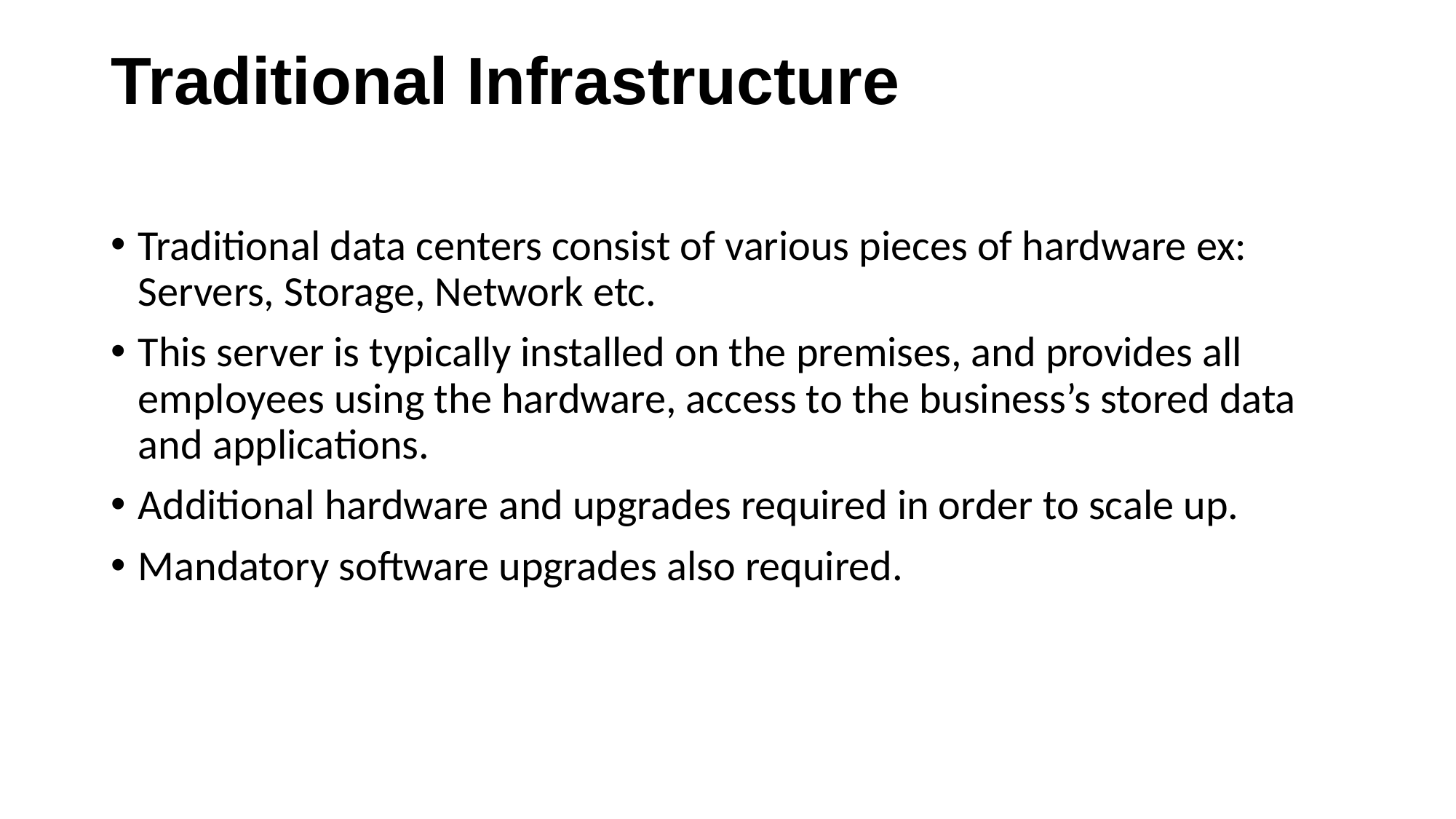

# Traditional Infrastructure
Traditional data centers consist of various pieces of hardware ex: Servers, Storage, Network etc.
This server is typically installed on the premises, and provides all employees using the hardware, access to the business’s stored data and applications.
Additional hardware and upgrades required in order to scale up.
Mandatory software upgrades also required.